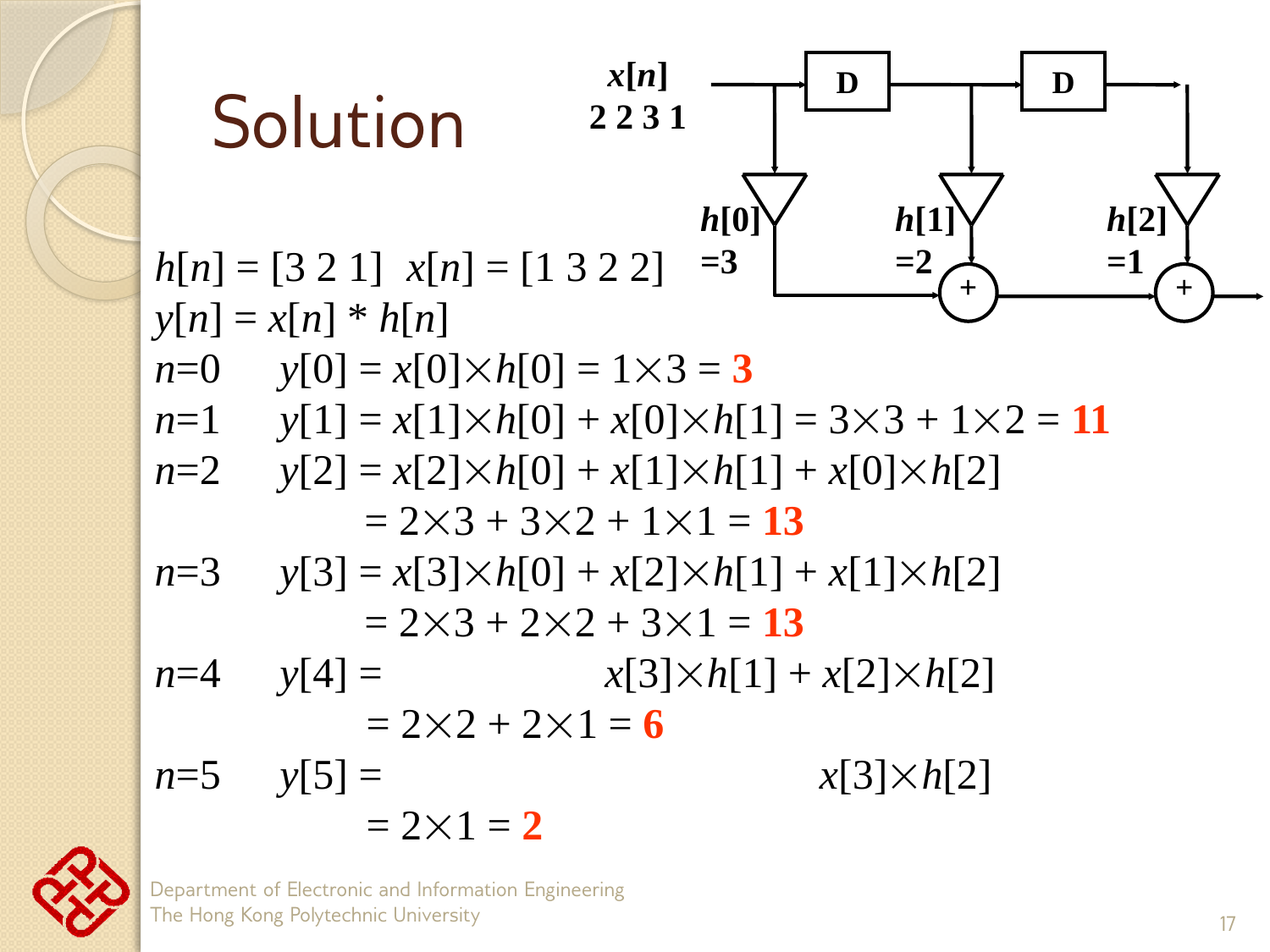

# Solution
x[n]
2 2 3 1
D
D

h[0]
=3
h[1]
=2
h[2]
=1

h[n] = [3 2 1] 	x[n] = [1 3 2 2]
y[n] = x[n] * h[n]
n=0	y[0] = x[0]×h[0] = 1×3 = 3
n=1	y[1] = x[1]×h[0] + x[0]×h[1] = 3×3 + 1×2 = 11
n=2	y[2] = x[2]×h[0] + x[1]×h[1] + x[0]×h[2]
	        = 2×3 + 3×2 + 1×1 = 13
n=3	y[3] = x[3]×h[0] + x[2]×h[1] + x[1]×h[2]
	        = 2×3 + 2×2 + 3×1 = 13
n=4	y[4] =                     x[3]×h[1] + x[2]×h[2]
                    = 2×2 + 2×1 = 6
n=5	y[5] = 				   x[3]×h[2]
                    = 2×1 = 2
+
+

17